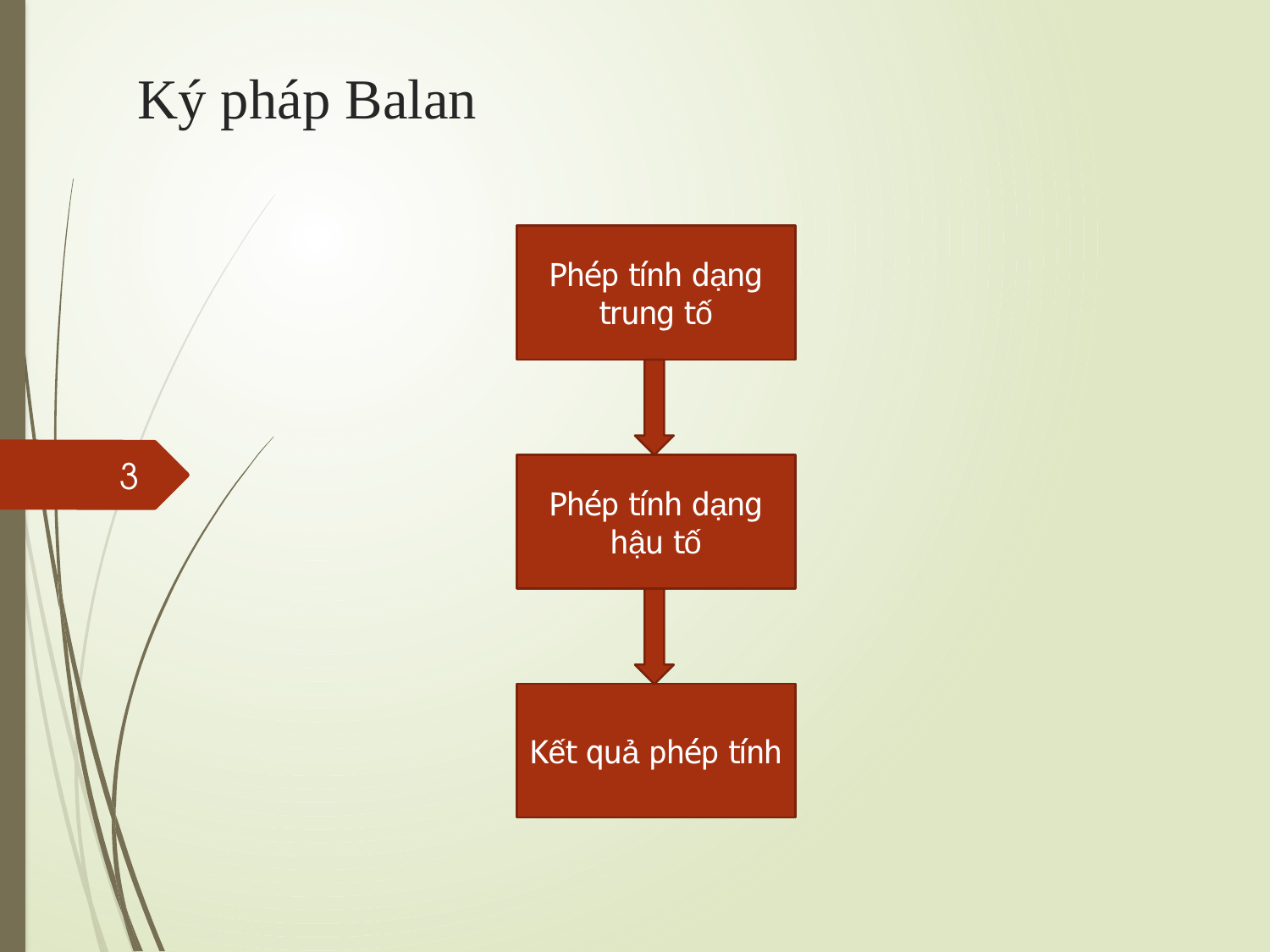

# Ký pháp Balan
Phép tính dạng trung tố

3
Phép tính dạng hậu tố

Kết quả phép tính